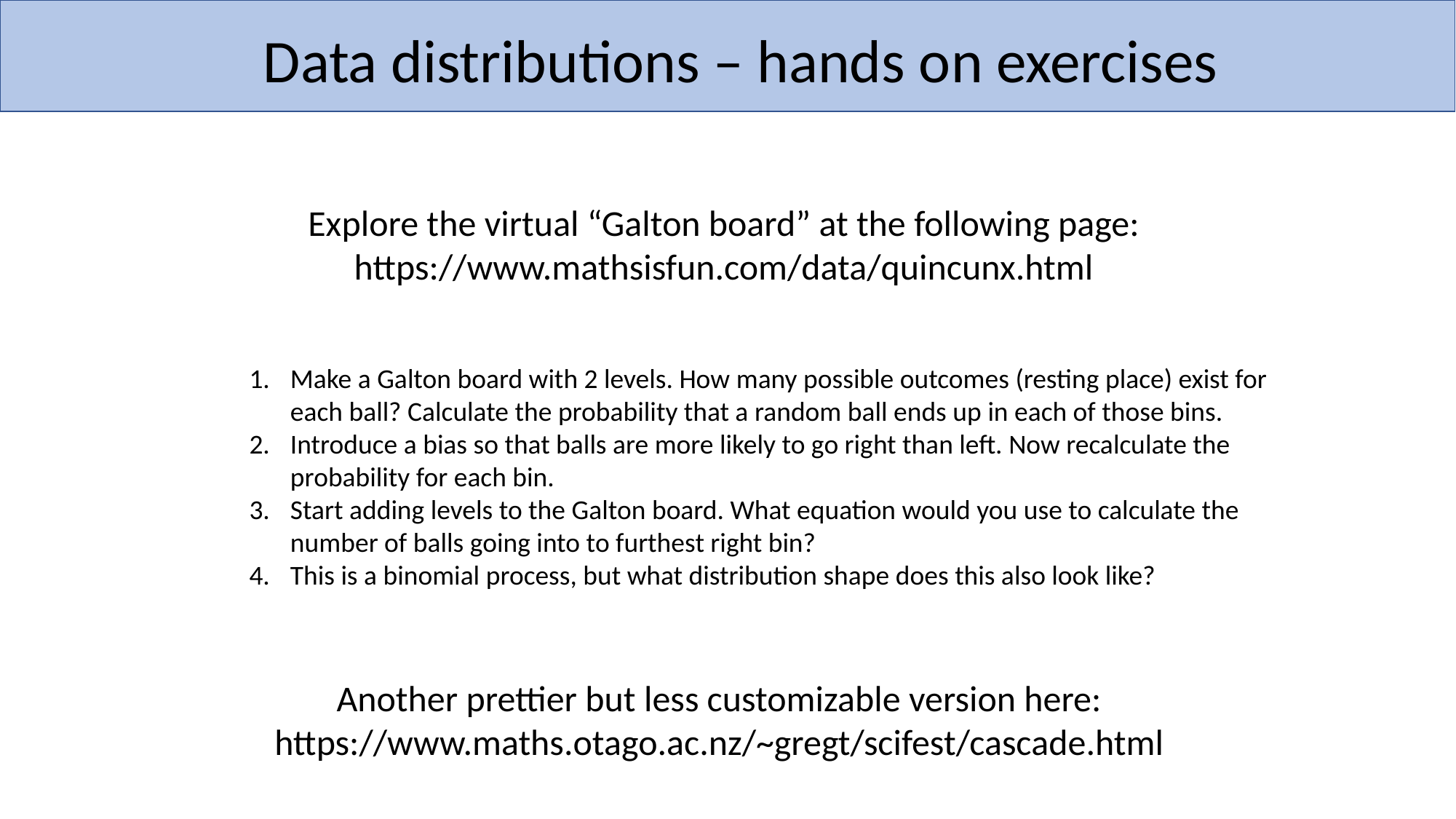

Data distributions – hands on exercises
Explore the virtual “Galton board” at the following page:
https://www.mathsisfun.com/data/quincunx.html
Make a Galton board with 2 levels. How many possible outcomes (resting place) exist for each ball? Calculate the probability that a random ball ends up in each of those bins.
Introduce a bias so that balls are more likely to go right than left. Now recalculate the probability for each bin.
Start adding levels to the Galton board. What equation would you use to calculate the number of balls going into to furthest right bin?
This is a binomial process, but what distribution shape does this also look like?
Another prettier but less customizable version here: https://www.maths.otago.ac.nz/~gregt/scifest/cascade.html